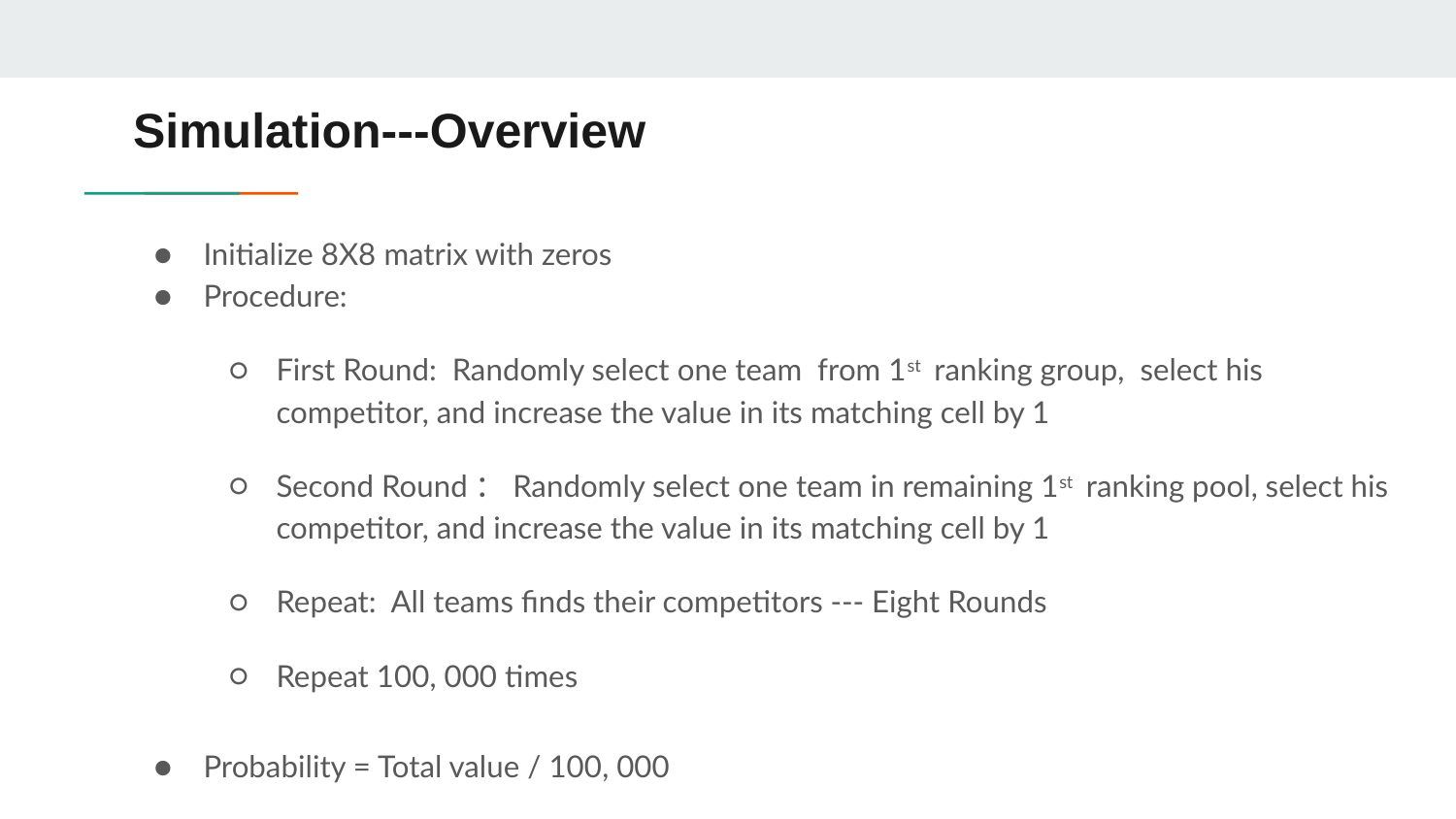

# Simulation---Overview
Initialize 8X8 matrix with zeros
Procedure:
First Round:  Randomly select one team  from 1st   ranking group,  select his competitor, and increase the value in its matching cell by 1
Second Round：Randomly select one team in remaining 1st   ranking pool, select his competitor, and increase the value in its matching cell by 1
Repeat:  All teams finds their competitors --- Eight Rounds
Repeat 100, 000 times

Probability = Total value / 100, 000